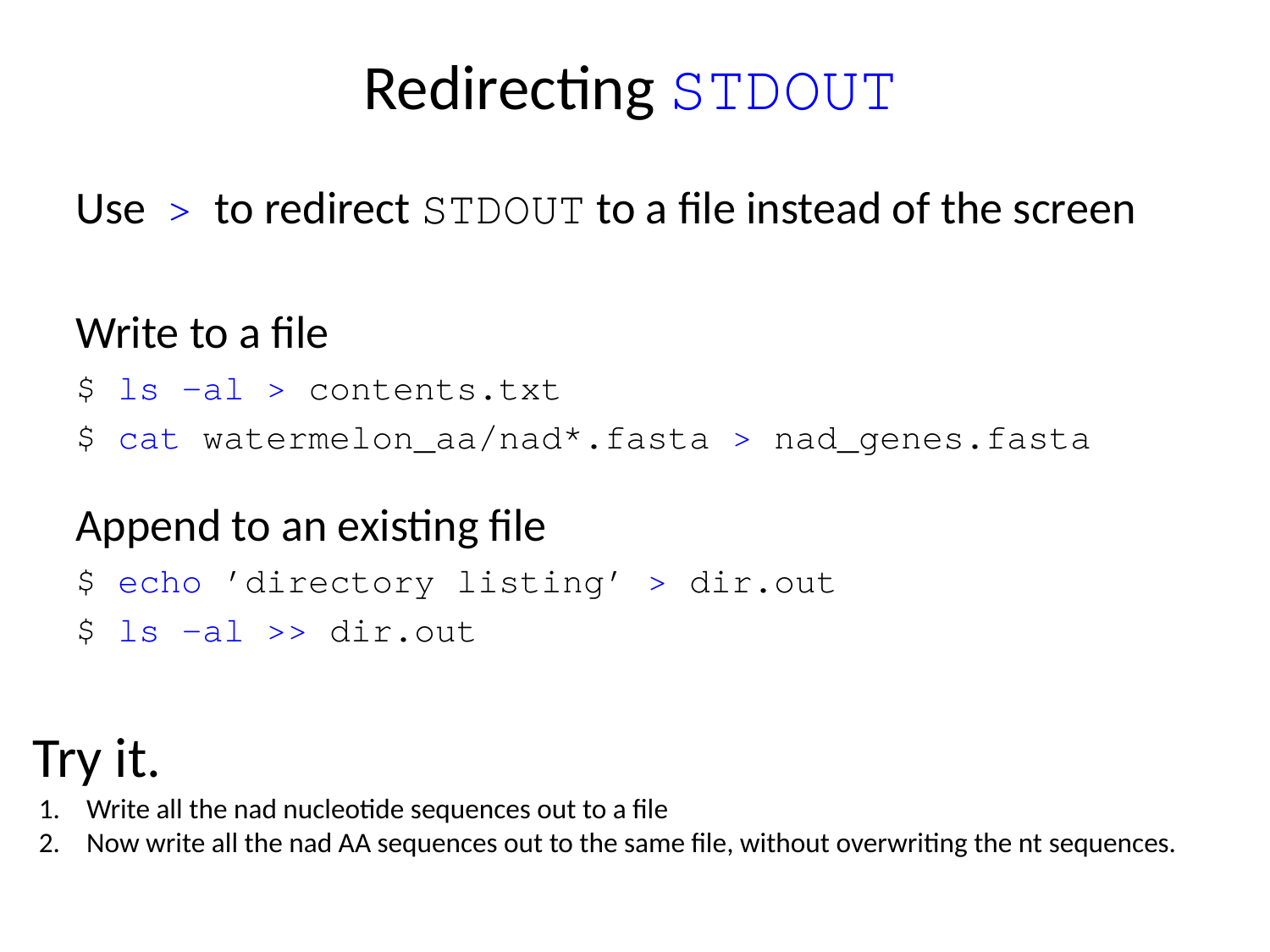

# Redirecting STDOUT
Use  >  to redirect STDOUT to a file instead of the screen

Write to a file
$ ls -al > contents.txt
$ cat watermelon_aa/nad*.fasta > nad_genes.fasta

Append to an existing file
$ echo ’directory listing’ > dir.out
$ ls -al >> dir.out
Try it.
Write all the nad nucleotide sequences out to a file
Now write all the nad AA sequences out to the same file, without overwriting the nt sequences.